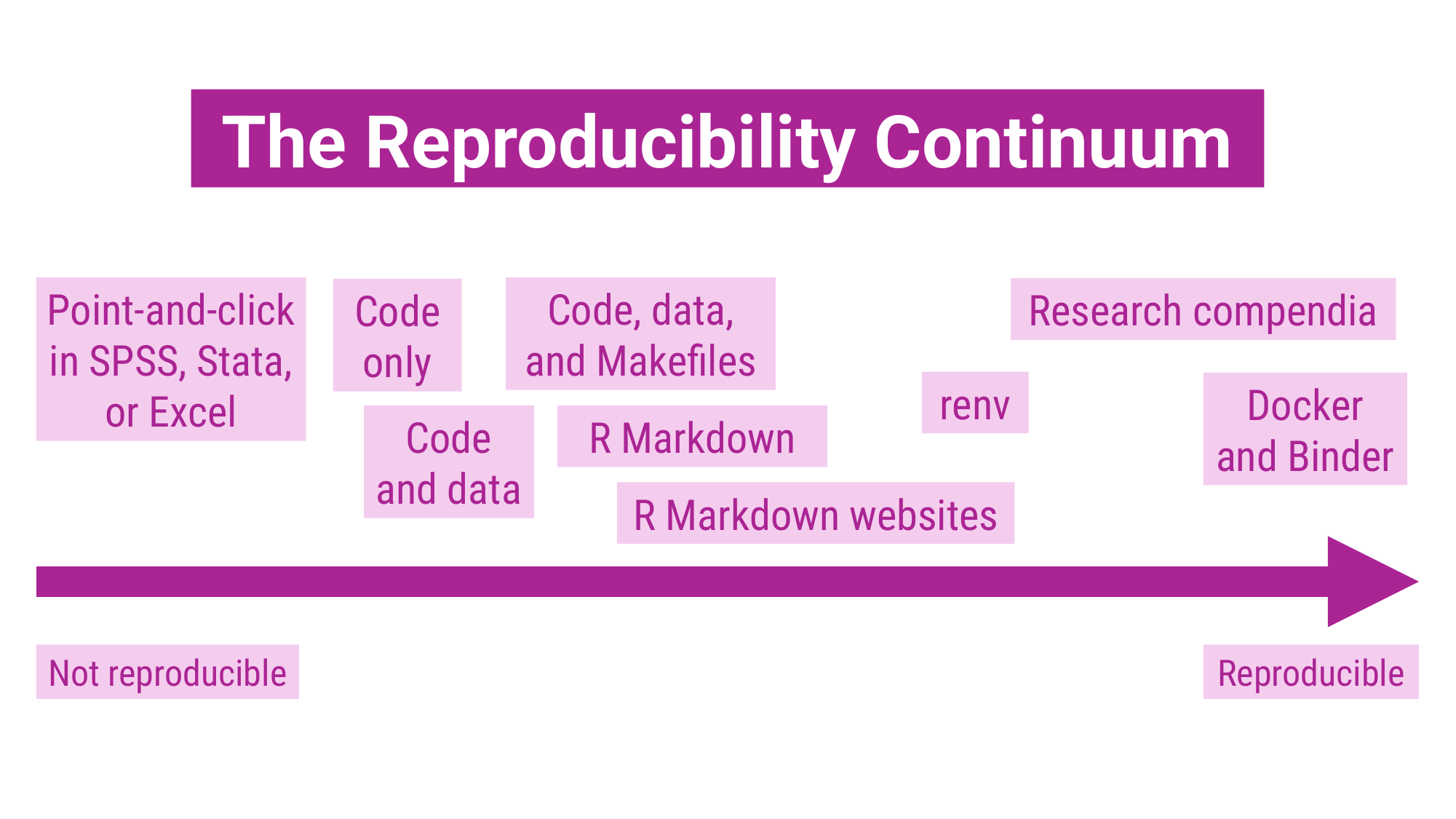

The Reproducibility Continuum
Code, data, and Makefiles
Point-and-click in SPSS, Stata, or Excel
Research compendia
Code only
renv
Docker and Binder
Code and data
R Markdown
R Markdown websites
Reproducible
Not reproducible